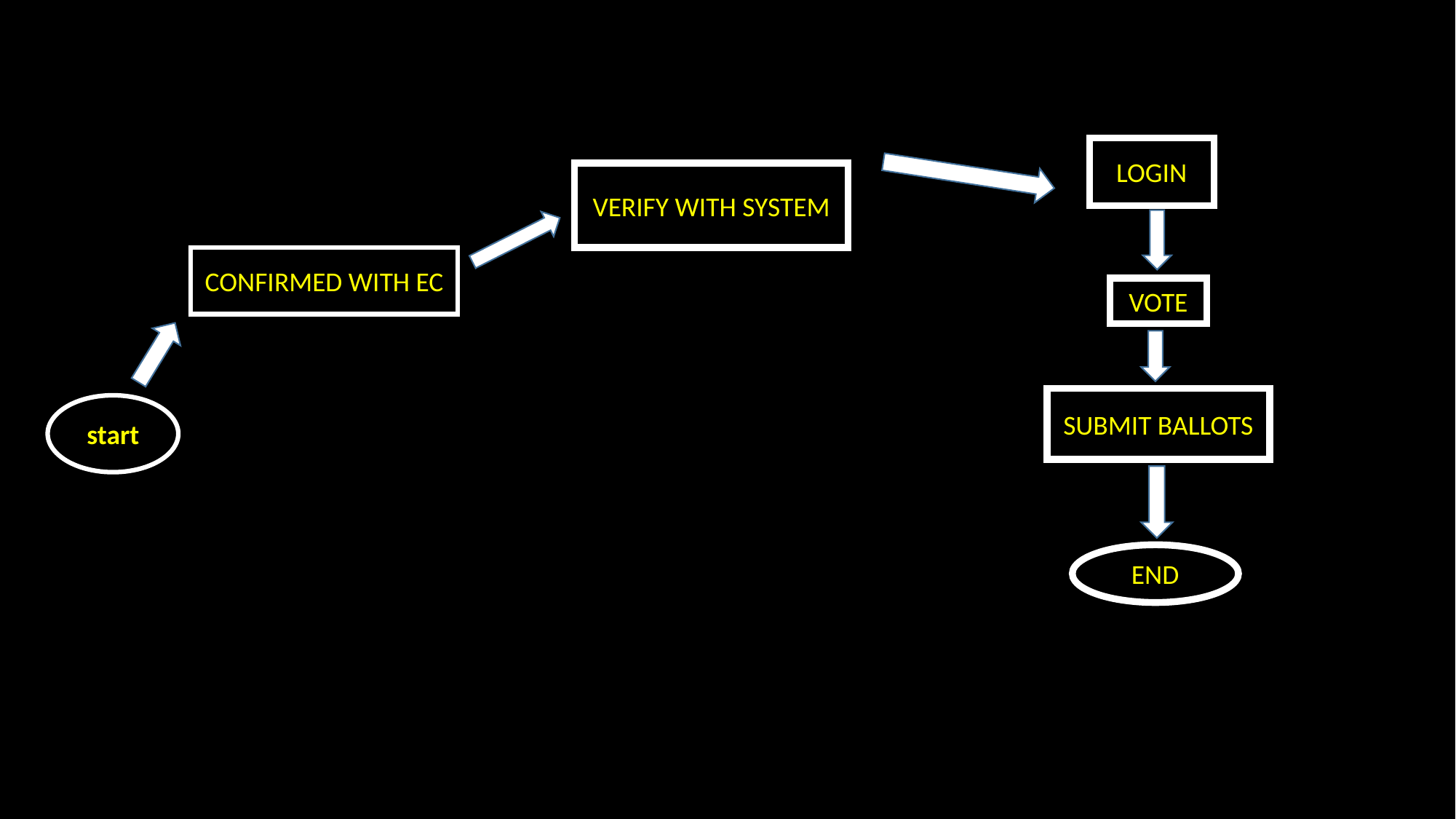

LOGIN

VERIFY WITH SYSTEM

CONFIRMED WITH EC
VOTE

SUBMIT BALLOTS
start

END